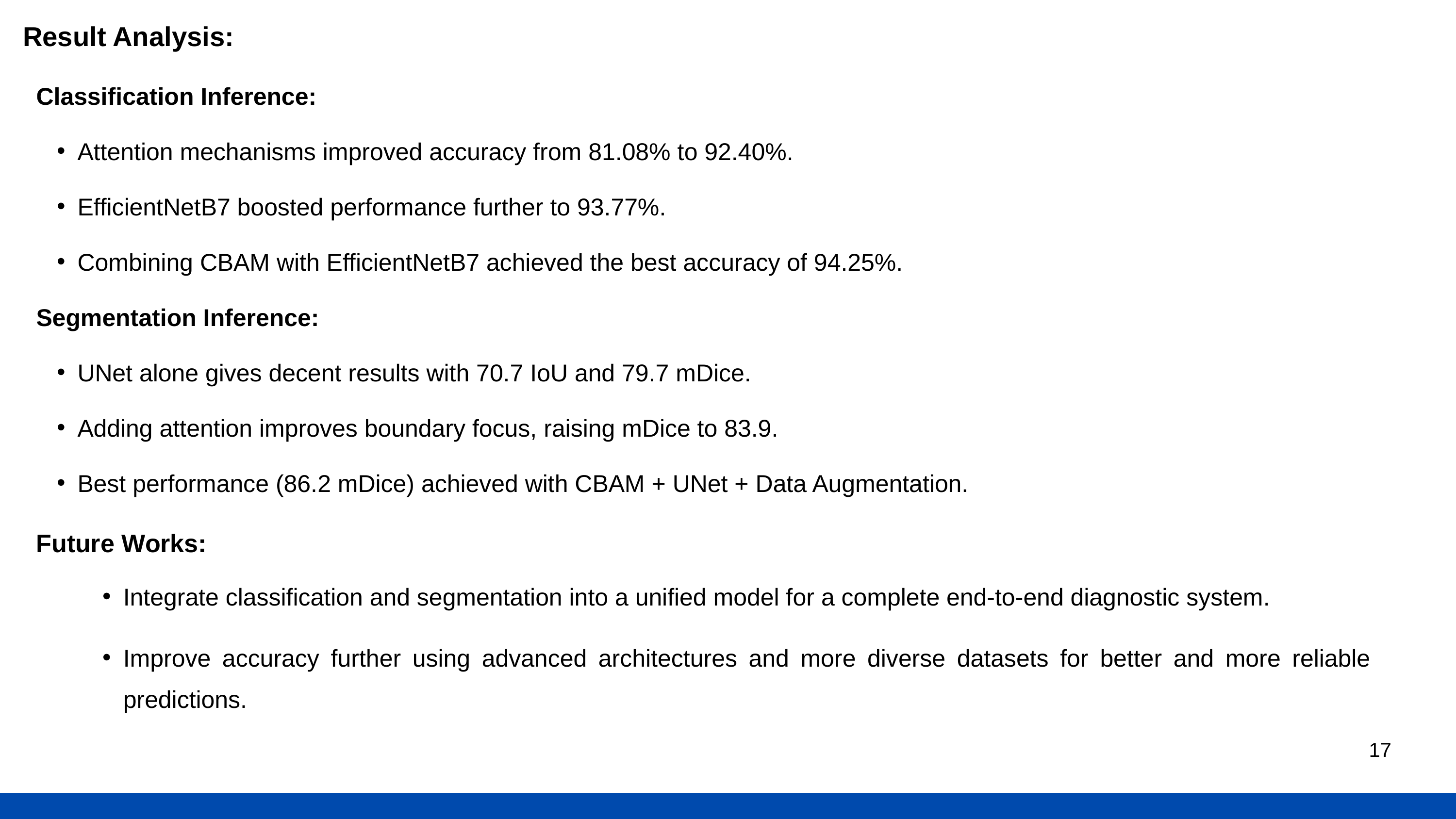

Classification Inference:
Attention mechanisms improved accuracy from 81.08% to 92.40%.
EfficientNetB7 boosted performance further to 93.77%.
Combining CBAM with EfficientNetB7 achieved the best accuracy of 94.25%.
Segmentation Inference:
UNet alone gives decent results with 70.7 IoU and 79.7 mDice.
Adding attention improves boundary focus, raising mDice to 83.9.
Best performance (86.2 mDice) achieved with CBAM + UNet + Data Augmentation.

Result Analysis:
Future Works:
Integrate classification and segmentation into a unified model for a complete end-to-end diagnostic system.

Improve accuracy further using advanced architectures and more diverse datasets for better and more reliable predictions.

17